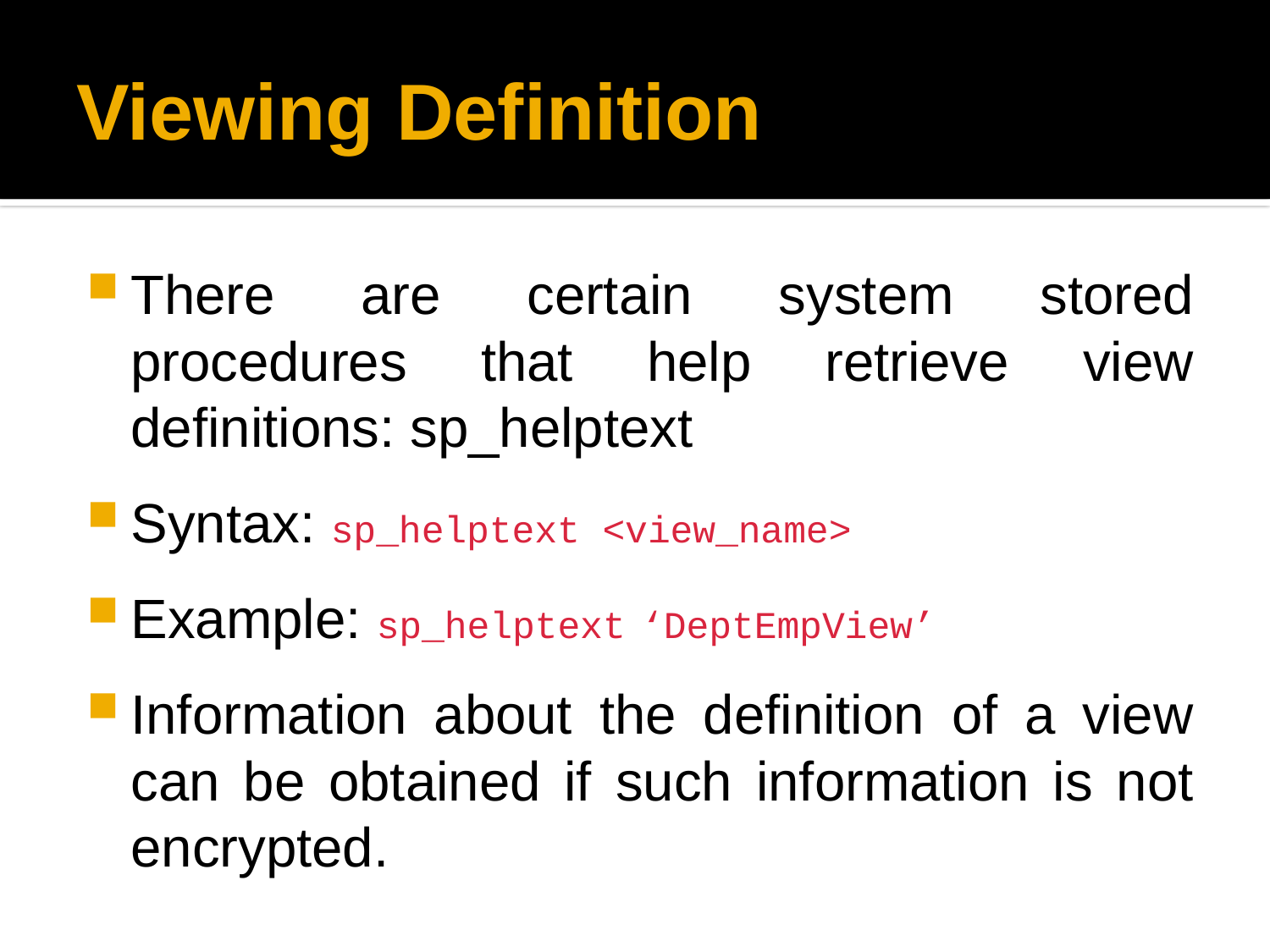

# Viewing Definition
There are certain system stored procedures that help retrieve view definitions: sp_helptext
Syntax: sp_helptext <view_name>
Example: sp_helptext ‘DeptEmpView’
Information about the definition of a view can be obtained if such information is not encrypted.